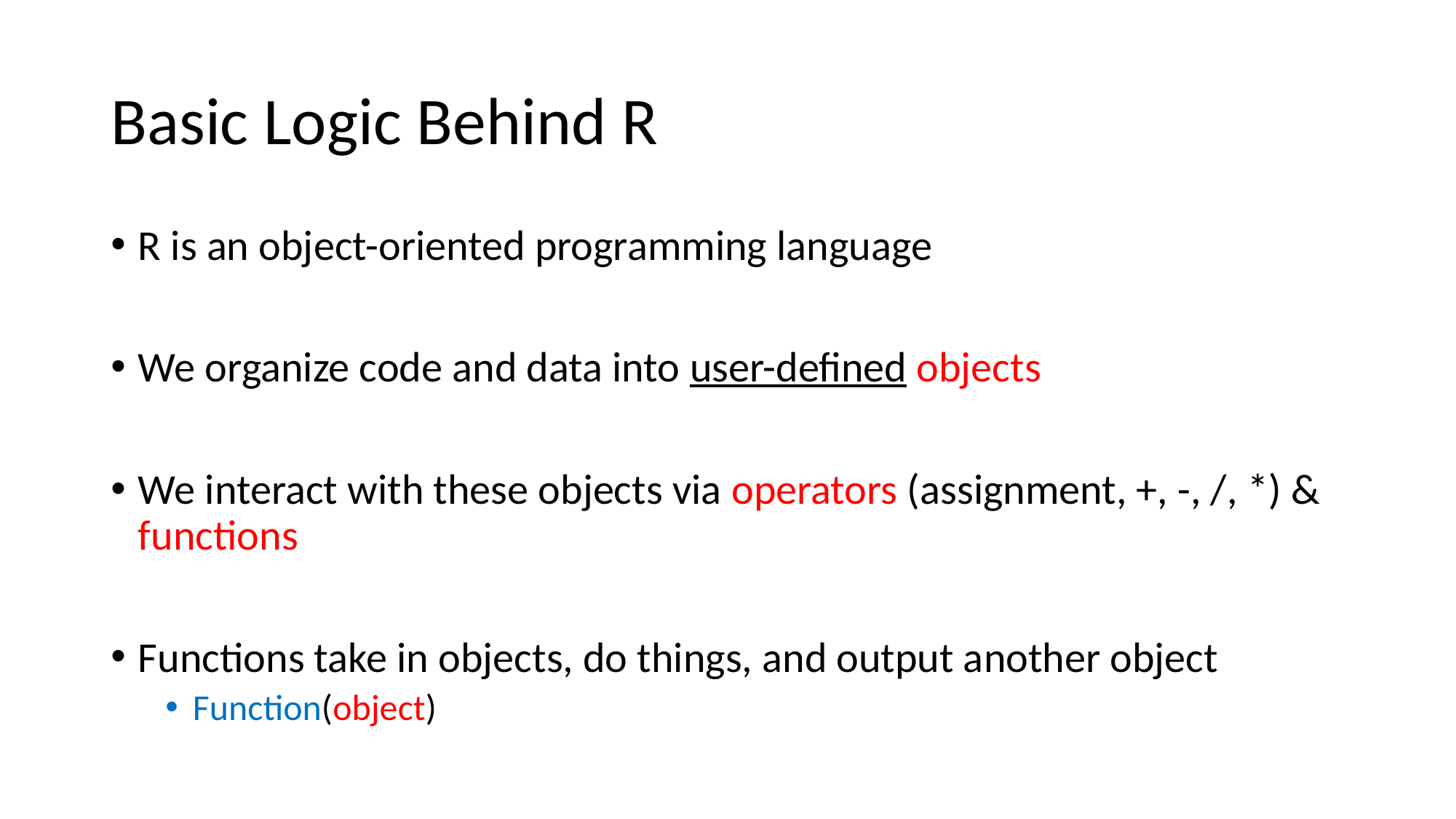

# Basic Logic Behind R
R is an object-oriented programming language

We organize code and data into user-defined objects

We interact with these objects via operators (assignment, +, -, /, *) & functions

Functions take in objects, do things, and output another object
Function(object)